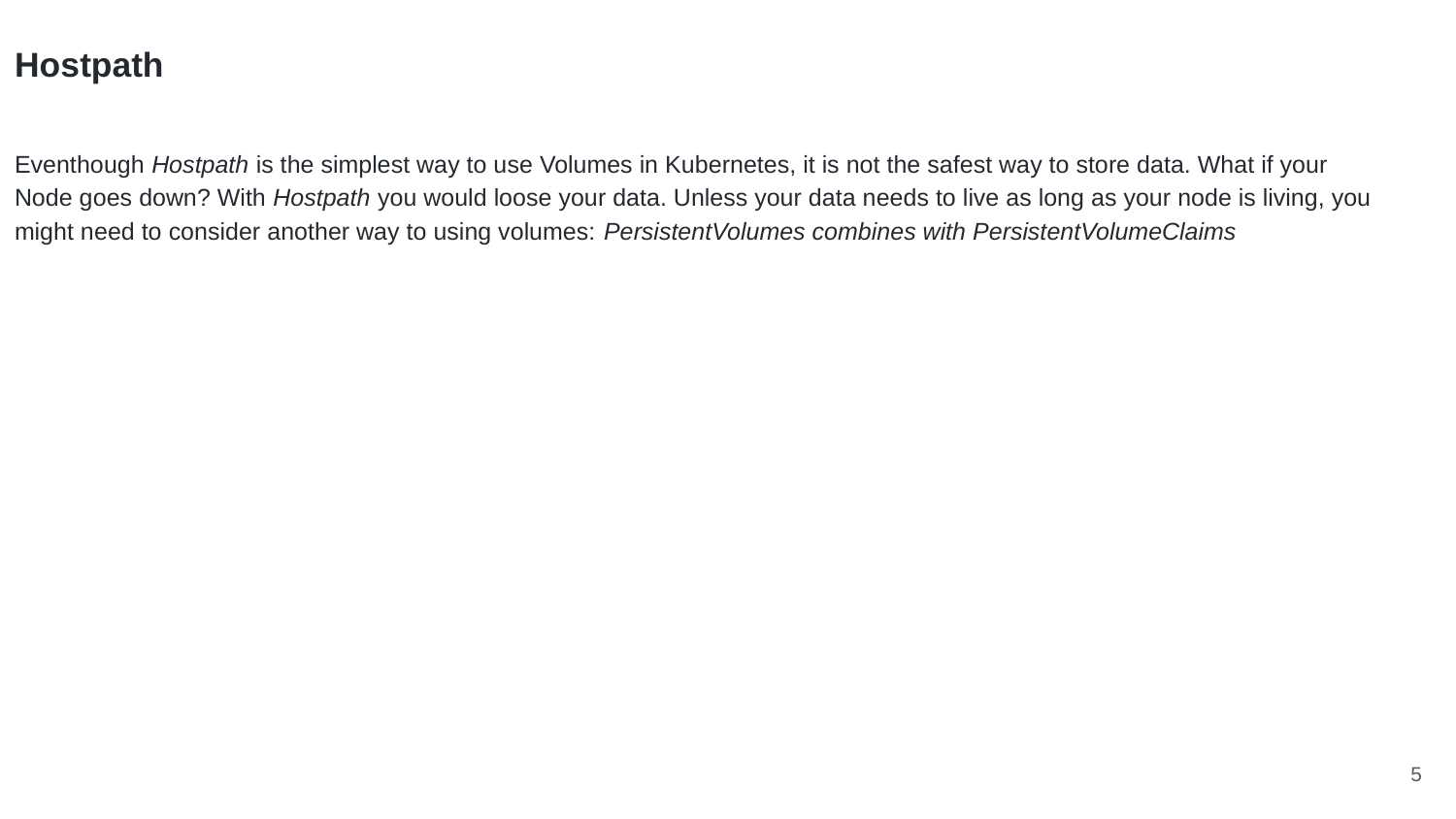

Hostpath
Eventhough Hostpath is the simplest way to use Volumes in Kubernetes, it is not the safest way to store data. What if your Node goes down? With Hostpath you would loose your data. Unless your data needs to live as long as your node is living, you might need to consider another way to using volumes: PersistentVolumes combines with PersistentVolumeClaims

5